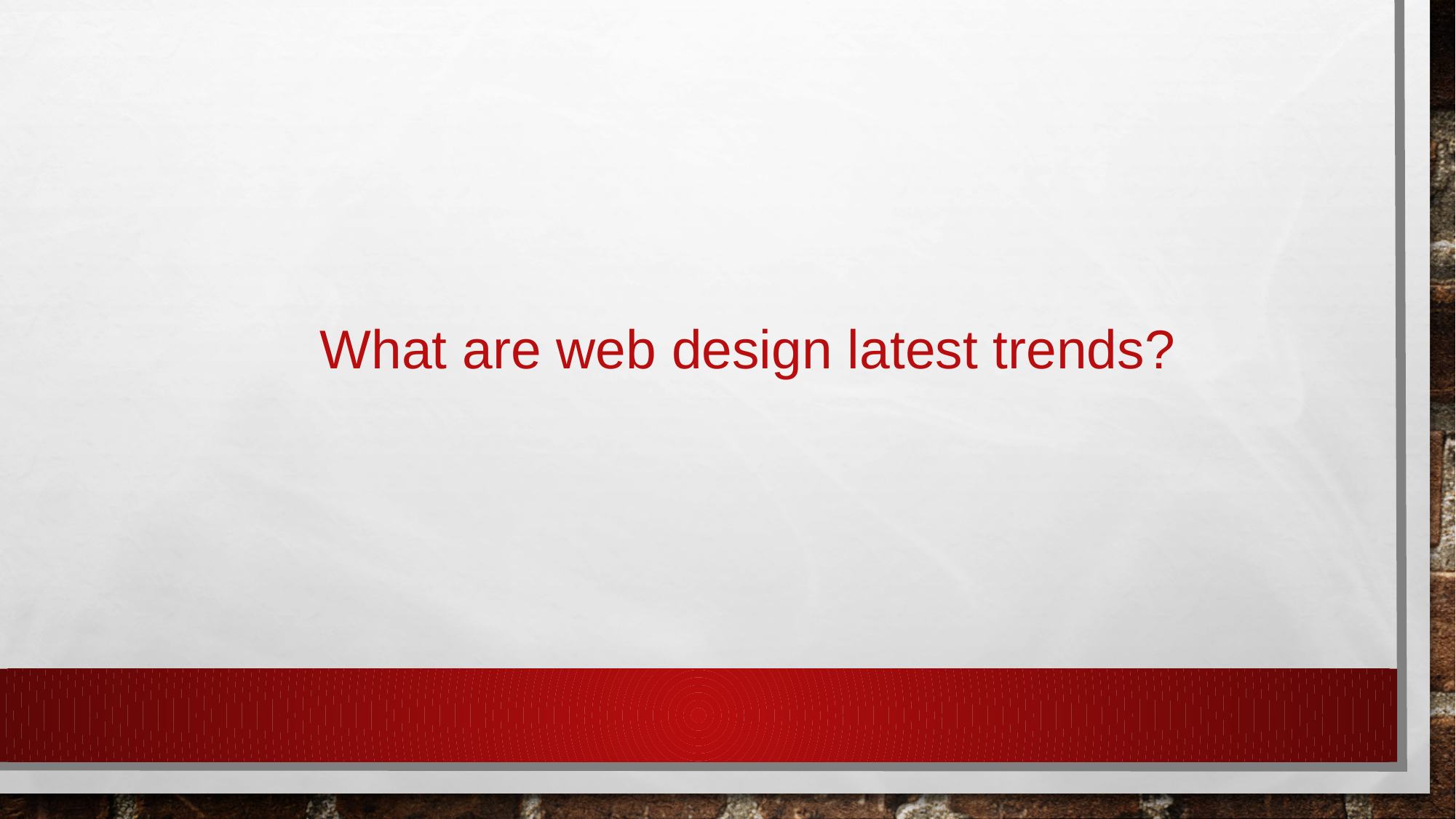

# What are web design latest trends?